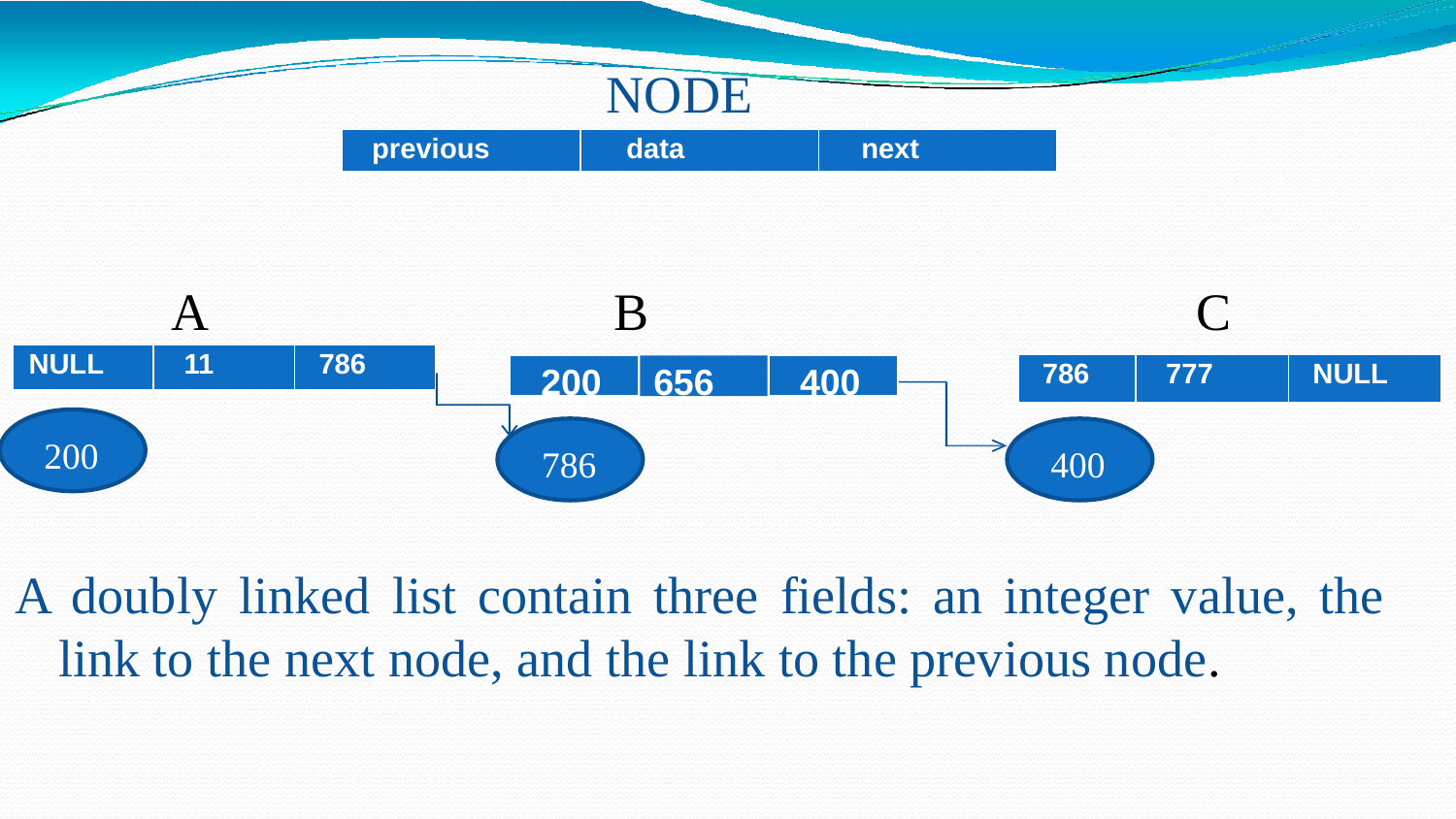

# NODE
| previous | data | next |
| --- | --- | --- |
A
B
C
| NULL | 11 | 786 |
| --- | --- | --- |

| 786 | 777 | NULL |
| --- | --- | --- |
656
200
400

200
786
400
A doubly linked list contain three fields: an integer value, the link to the next node, and the link to the previous node.